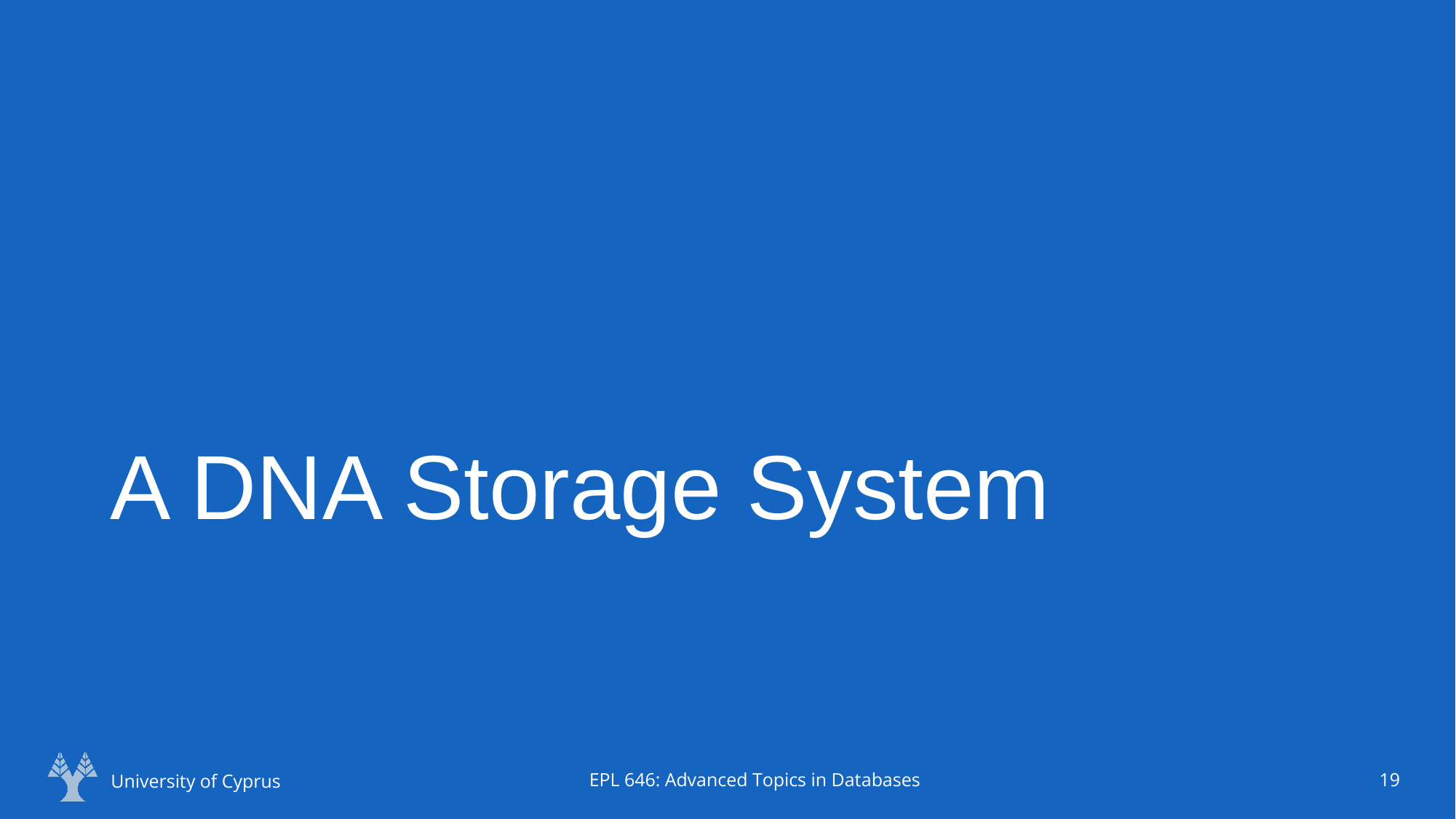

# A DNA Storage System

University of Cyprus
EPL 646: Advanced Topics in Databases
19